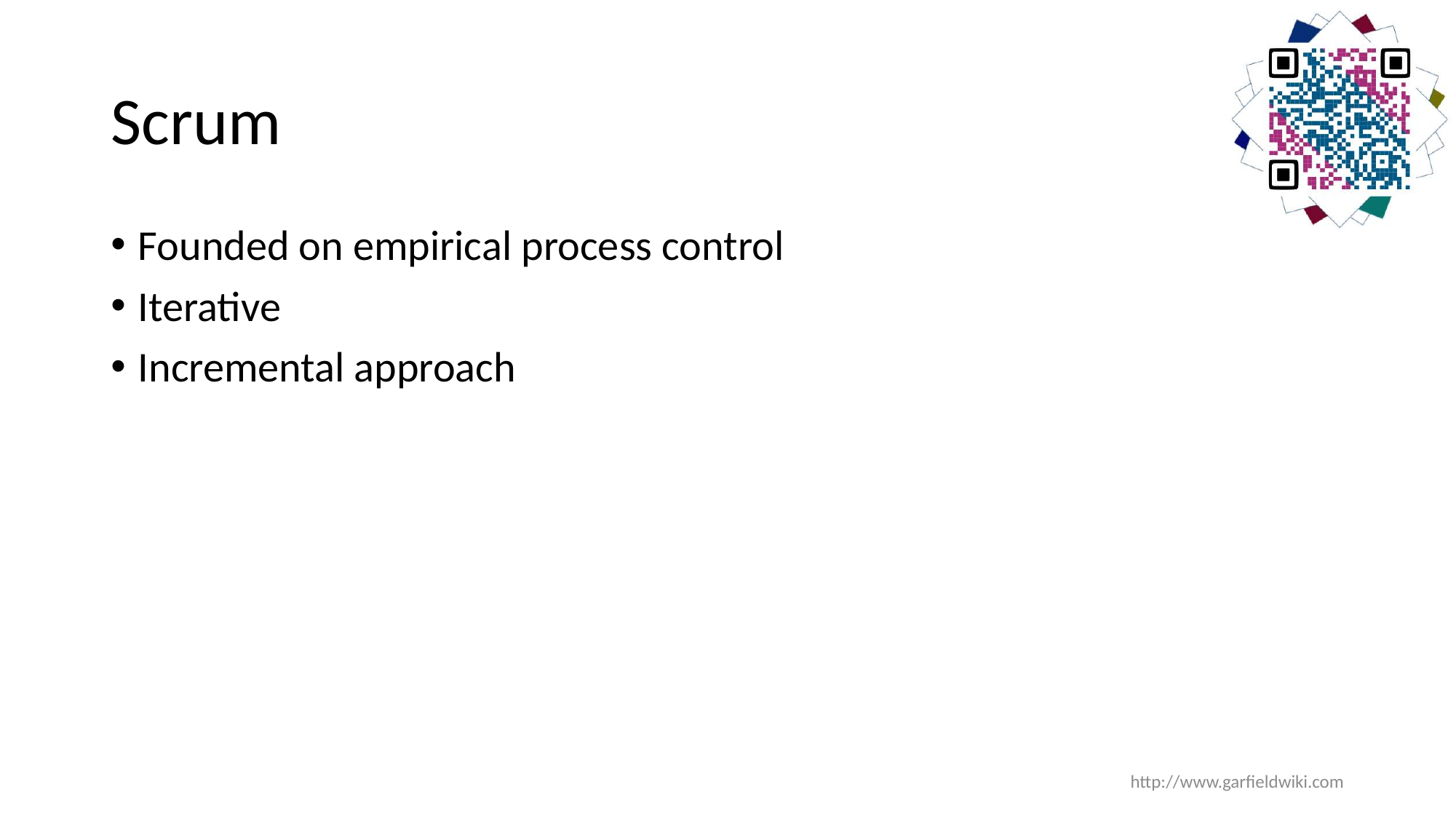

# Scrum
Founded on empirical process control
Iterative
Incremental approach
http://www.garfieldwiki.com